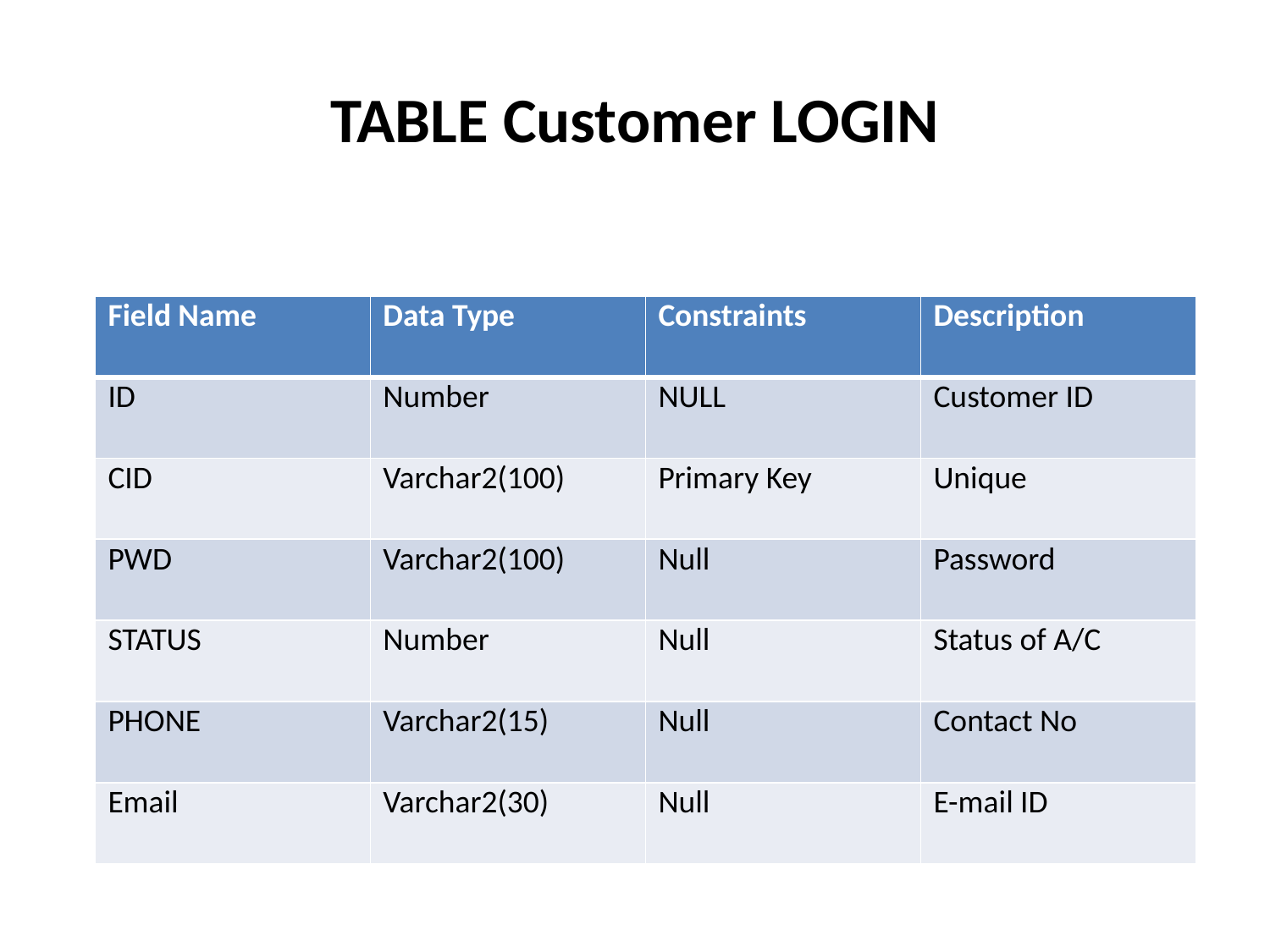

# TABLE Customer LOGIN
| Field Name | Data Type | Constraints | Description |
| --- | --- | --- | --- |
| ID | Number | NULL | Customer ID |
| CID | Varchar2(100) | Primary Key | Unique |
| PWD | Varchar2(100) | Null | Password |
| STATUS | Number | Null | Status of A/C |
| PHONE | Varchar2(15) | Null | Contact No |
| Email | Varchar2(30) | Null | E-mail ID |